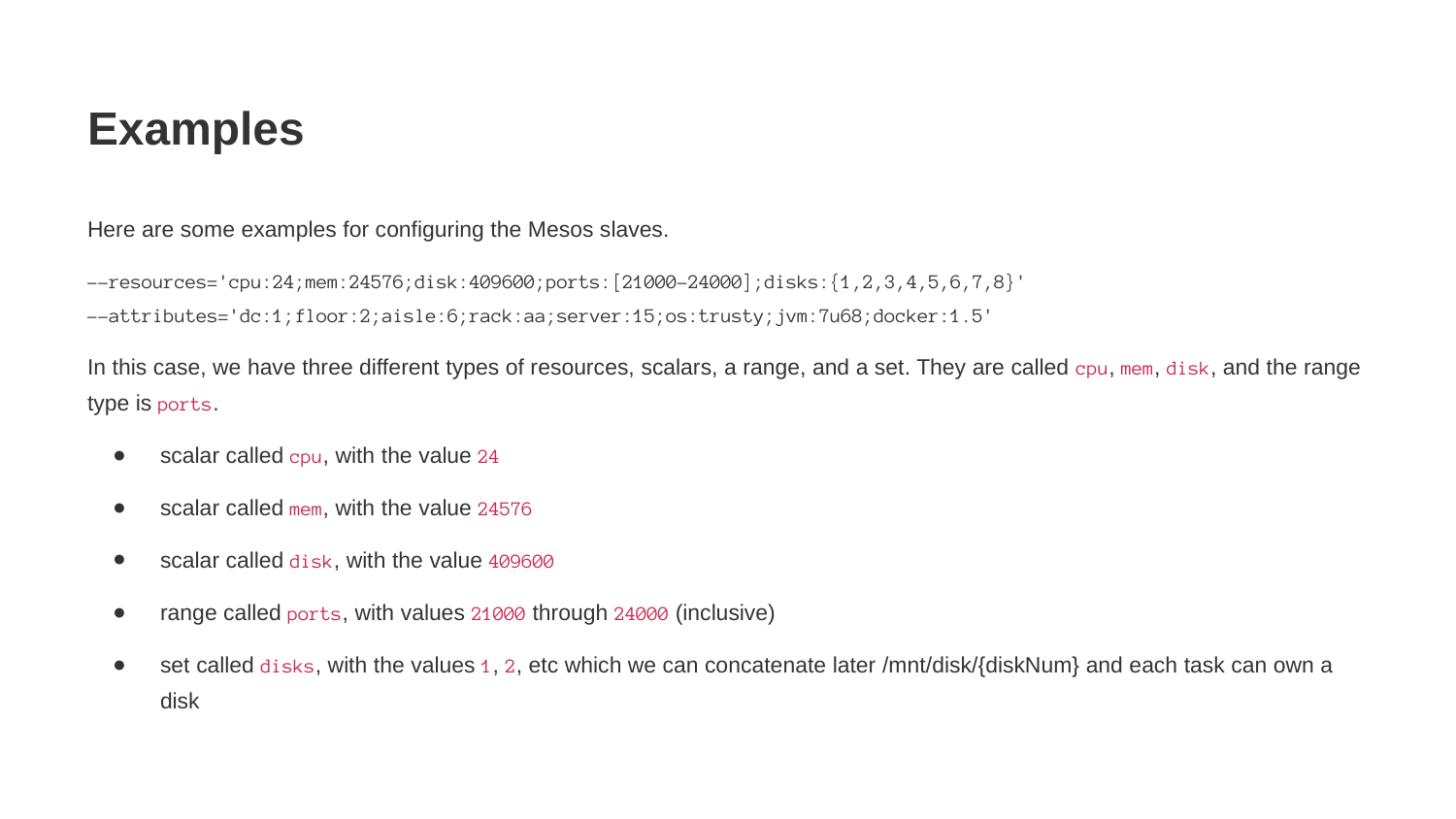

# Examples
Here are some examples for configuring the Mesos slaves.
--resources='cpu:24;mem:24576;disk:409600;ports:[21000-24000];disks:{1,2,3,4,5,6,7,8}'
--attributes='dc:1;floor:2;aisle:6;rack:aa;server:15;os:trusty;jvm:7u68;docker:1.5'
In this case, we have three different types of resources, scalars, a range, and a set. They are called cpu, mem, disk, and the range type is ports.
scalar called cpu, with the value 24
scalar called mem, with the value 24576
scalar called disk, with the value 409600
range called ports, with values 21000 through 24000 (inclusive)
set called disks, with the values 1, 2, etc which we can concatenate later /mnt/disk/{diskNum} and each task can own a disk